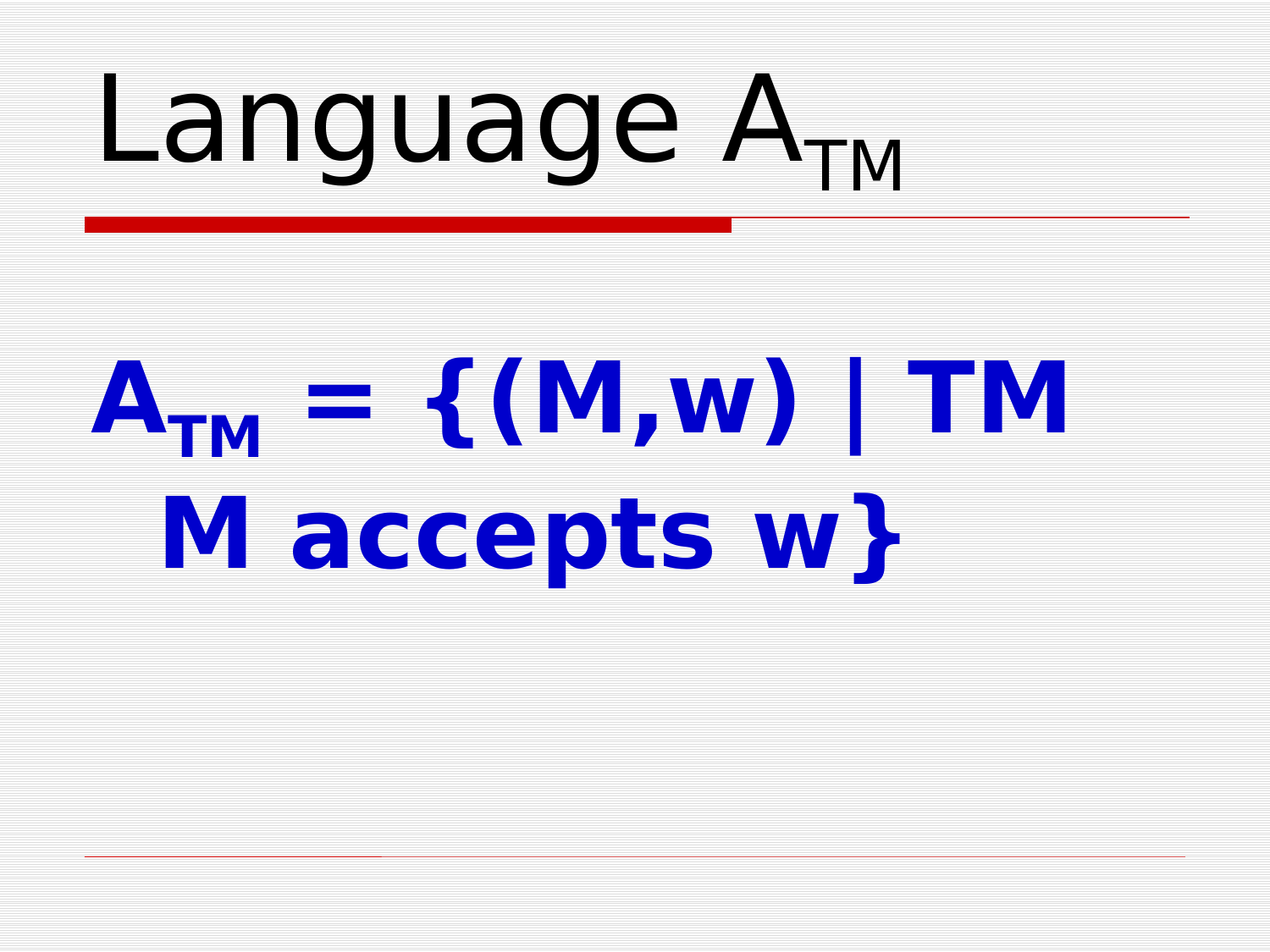

# Language ATM
ATM = {(M,w) | TM M accepts w}